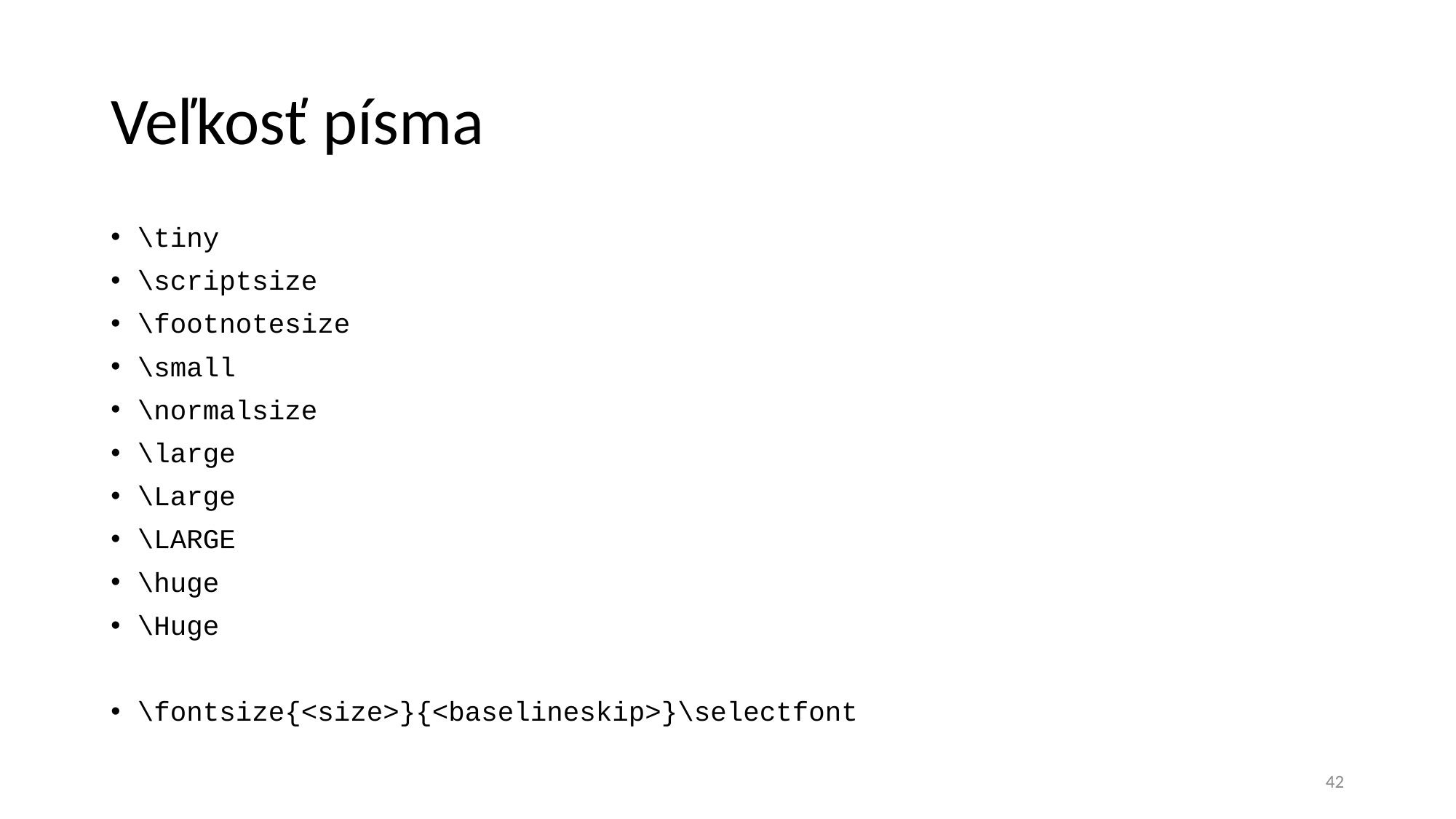

# Veľkosť písma
\tiny
\scriptsize
\footnotesize
\small
\normalsize
\large
\Large
\LARGE
\huge
\Huge

\fontsize{<size>}{<baselineskip>}\selectfont

42